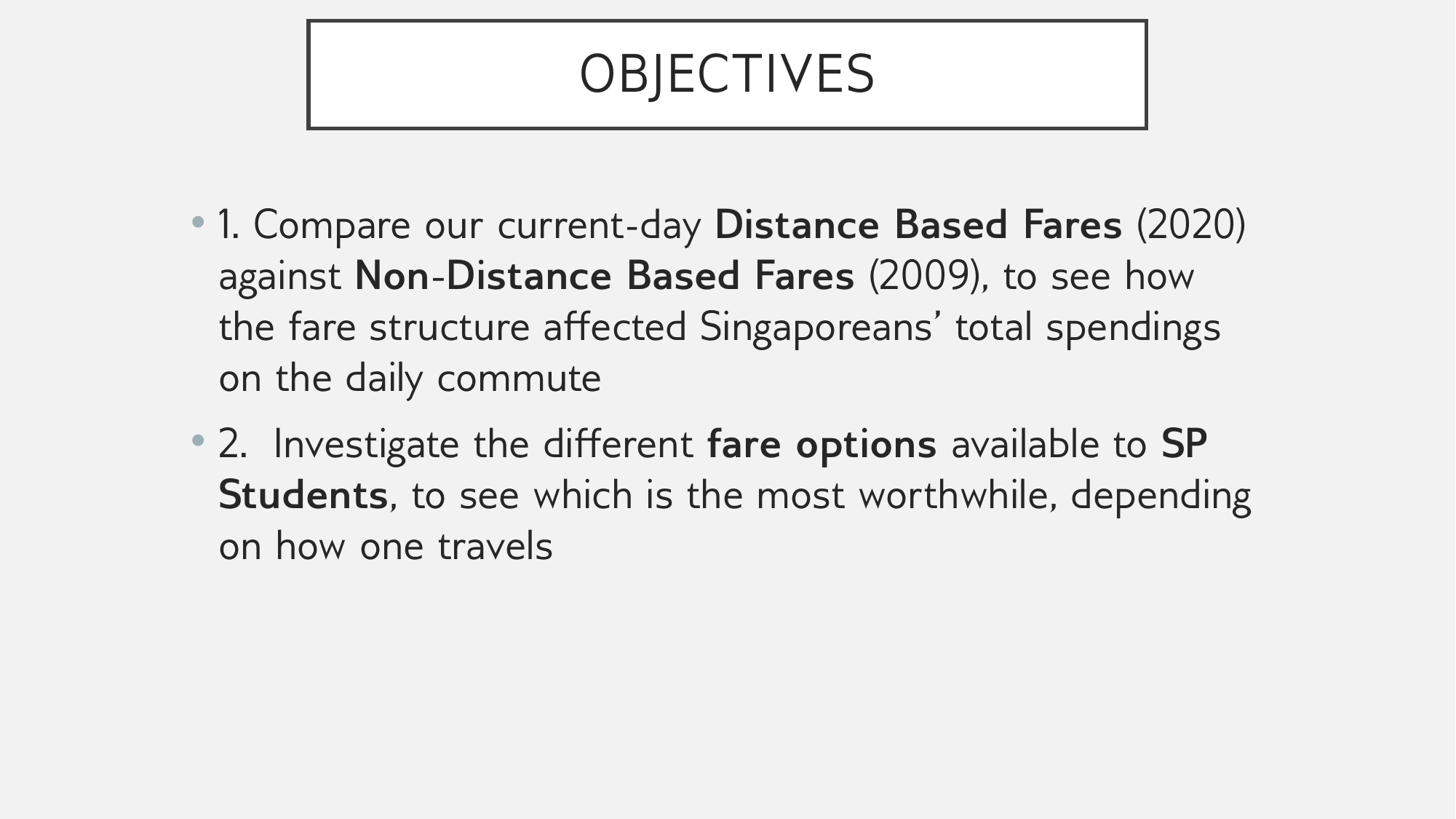

# objectives
1. Compare our current-day Distance Based Fares (2020) against Non-Distance Based Fares (2009), to see how the fare structure affected Singaporeans’ total spendings on the daily commute
2.  Investigate the different fare options available to SP Students, to see which is the most worthwhile, depending on how one travels